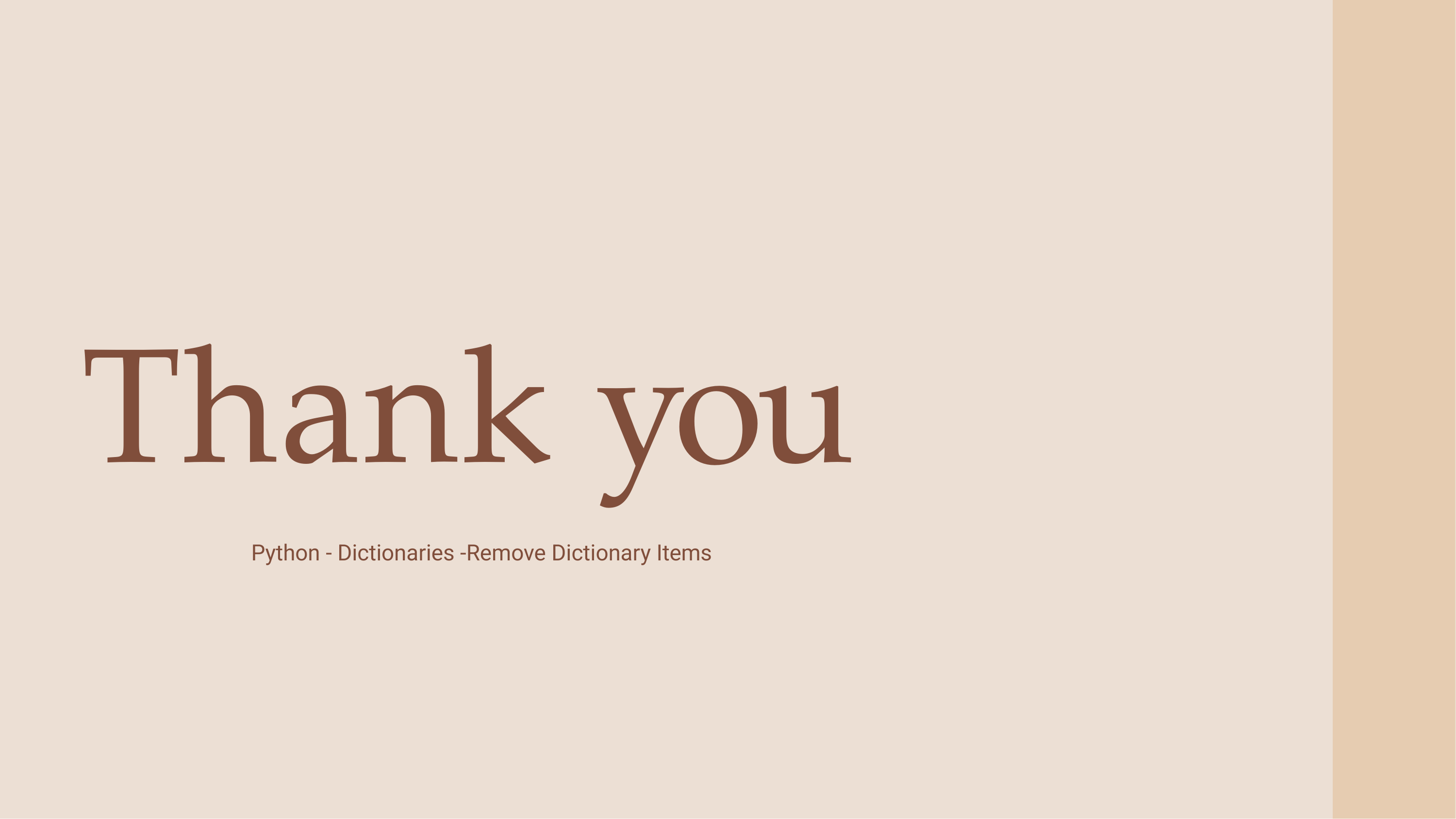

# Thank you
Python - Dictionaries -Remove Dictionary Items